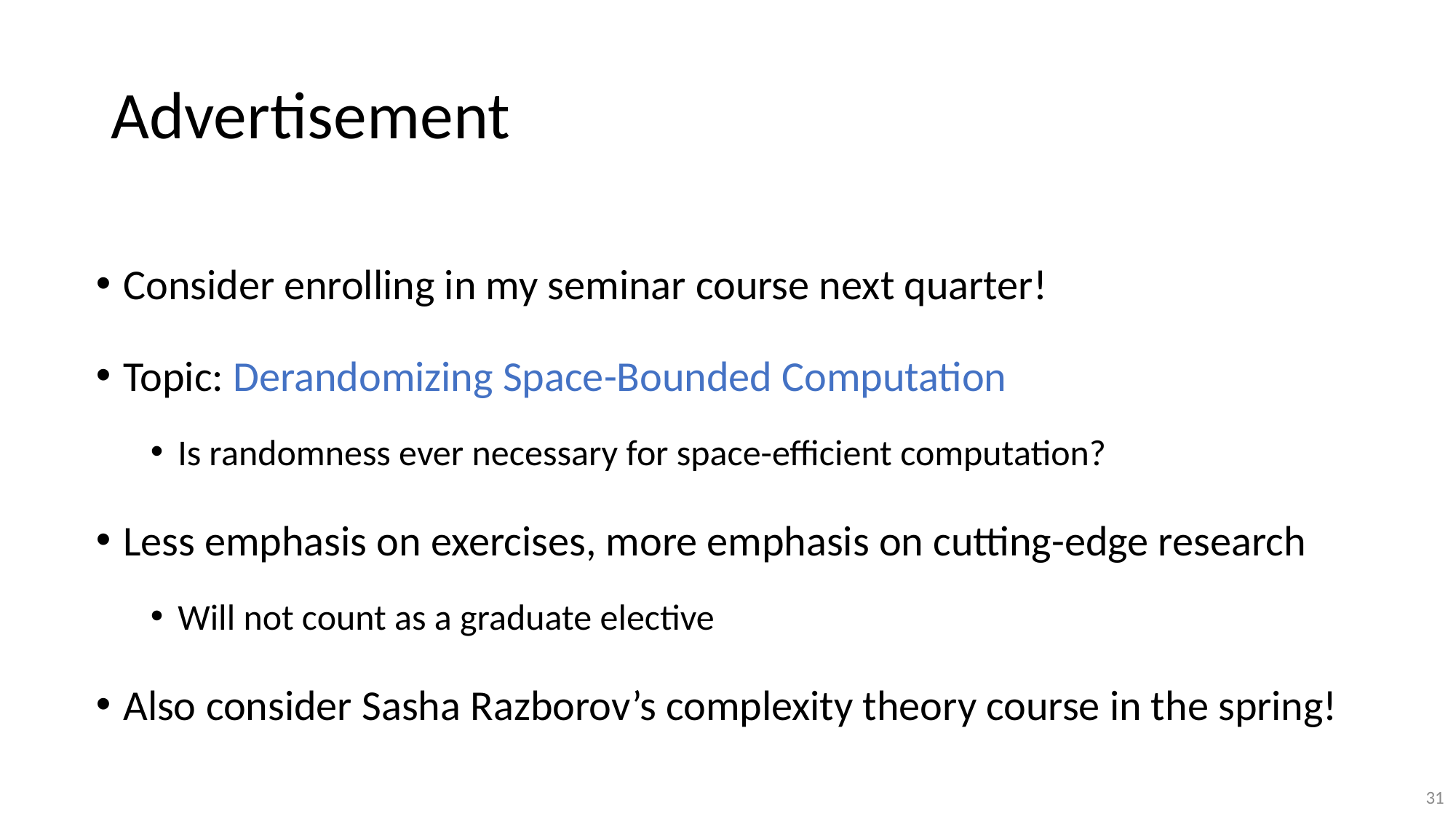

# Advertisement
Consider enrolling in my seminar course next quarter!
Topic: Derandomizing Space-Bounded Computation
Is randomness ever necessary for space-efficient computation?
Less emphasis on exercises, more emphasis on cutting-edge research
Will not count as a graduate elective
Also consider Sasha Razborov’s complexity theory course in the spring!
31